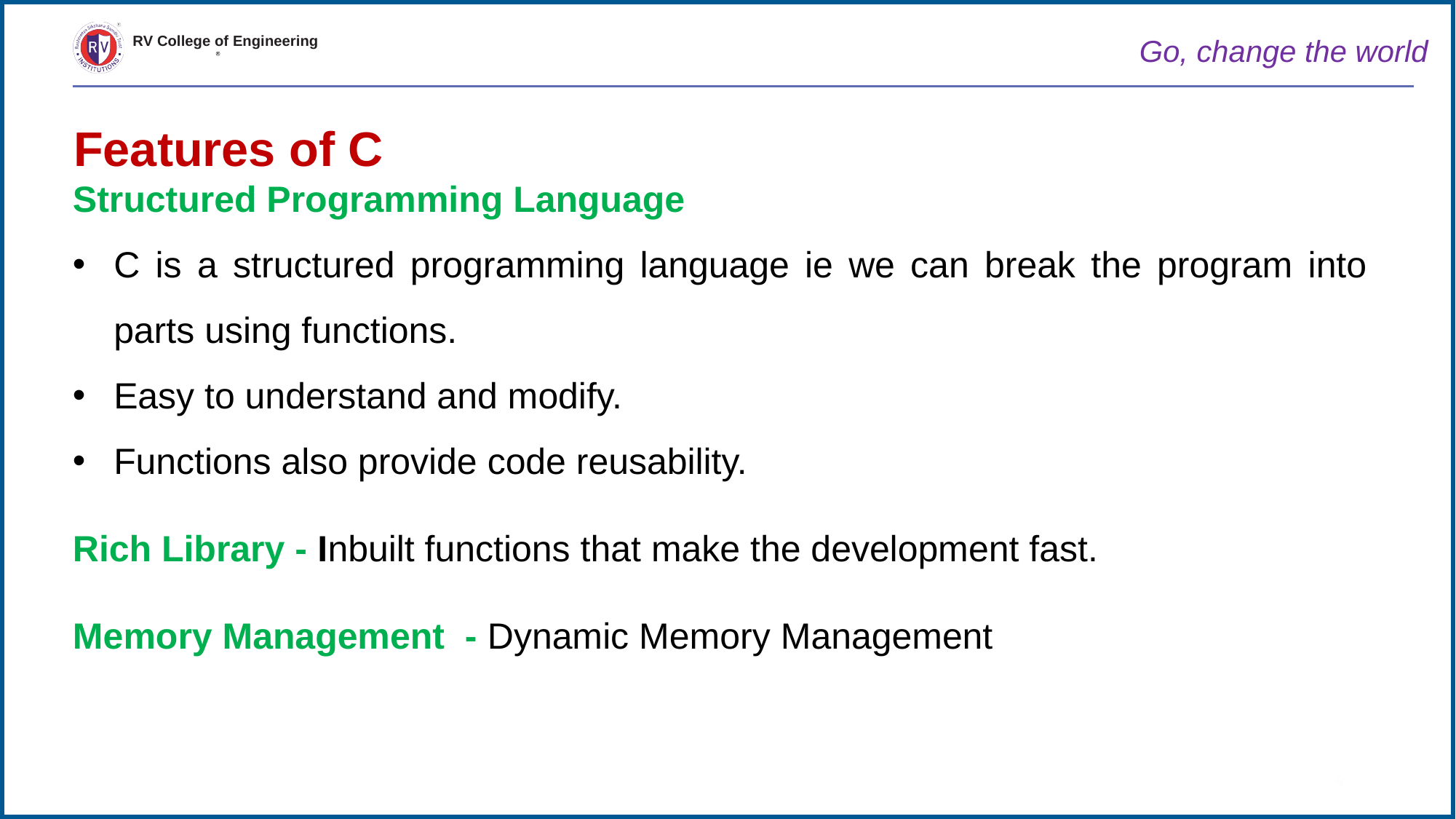

Go, change the world
RV College of Engineering

Features of C
Structured Programming Language
C is a structured programming language ie we can break the program into parts using functions.
Easy to understand and modify.
Functions also provide code reusability.

Rich Library - Inbuilt functions that make the development fast.

Memory Management  - Dynamic Memory Management

9